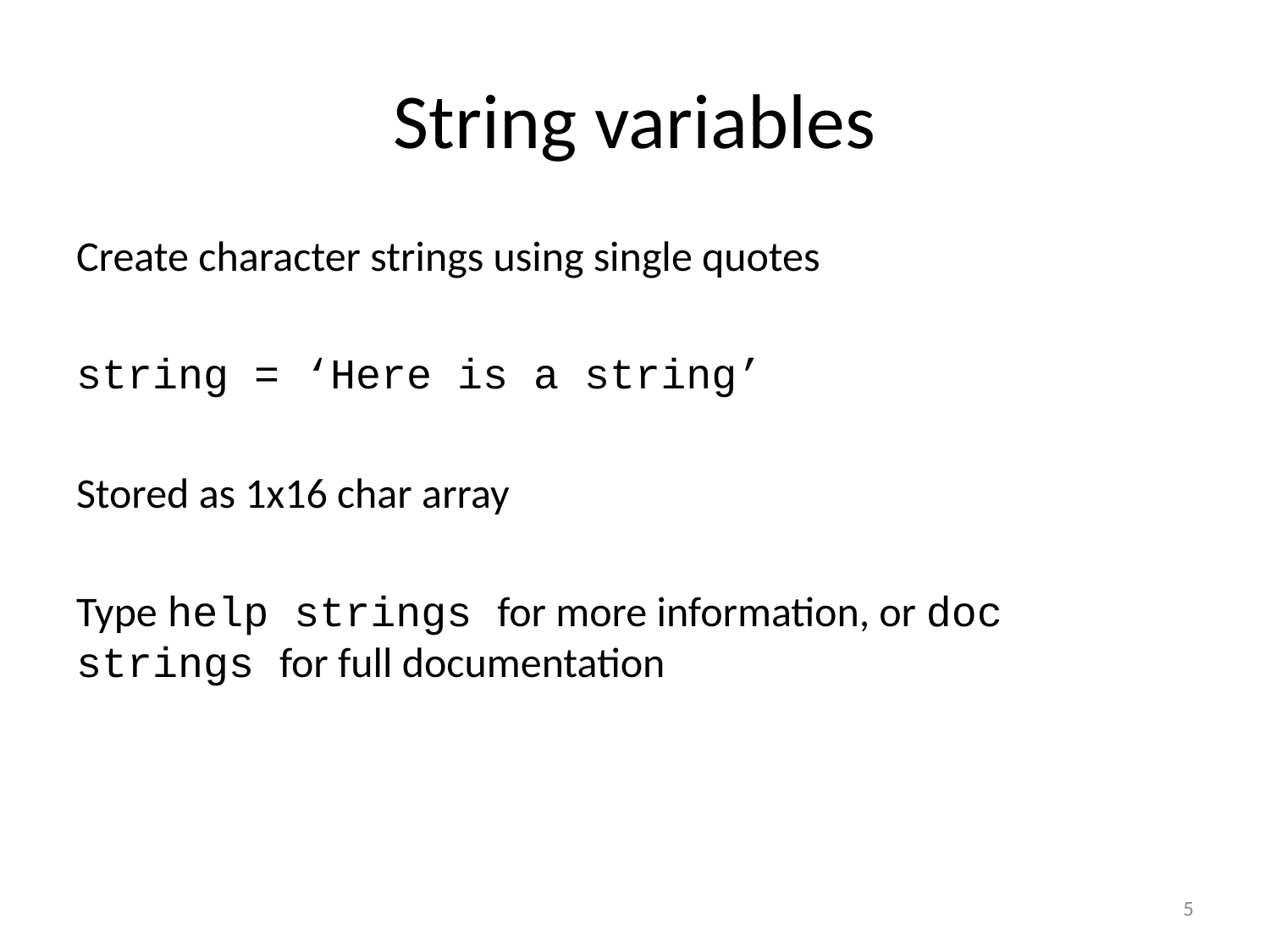

# String variables
Create character strings using single quotes

string = ‘Here is a string’

Stored as 1x16 char array

Type help strings for more information, or doc strings for full documentation

5